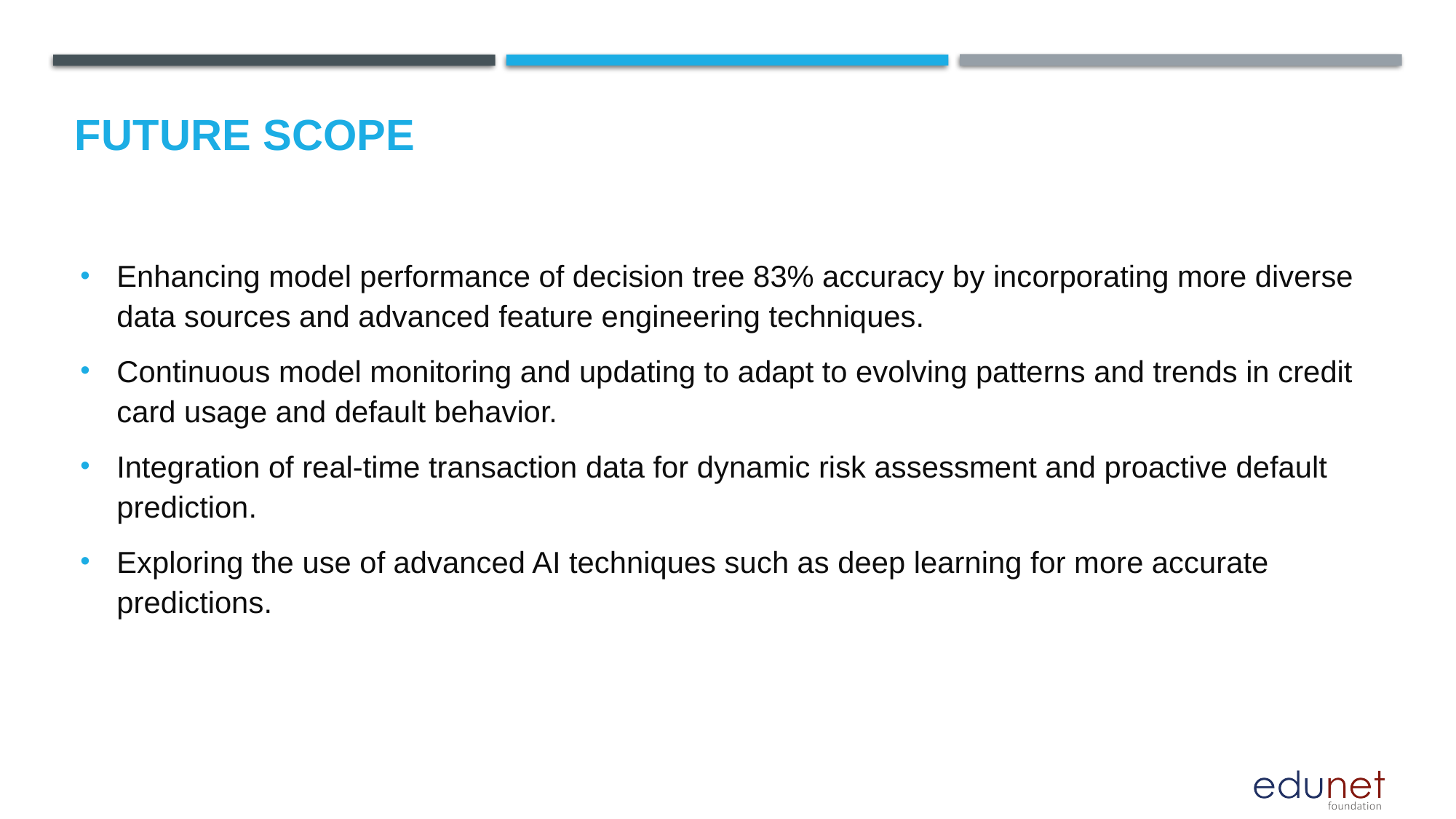

Future scope

Enhancing model performance of decision tree 83% accuracy by incorporating more diverse data sources and advanced feature engineering techniques.
Continuous model monitoring and updating to adapt to evolving patterns and trends in credit card usage and default behavior.
Integration of real-time transaction data for dynamic risk assessment and proactive default prediction.
Exploring the use of advanced AI techniques such as deep learning for more accurate predictions.